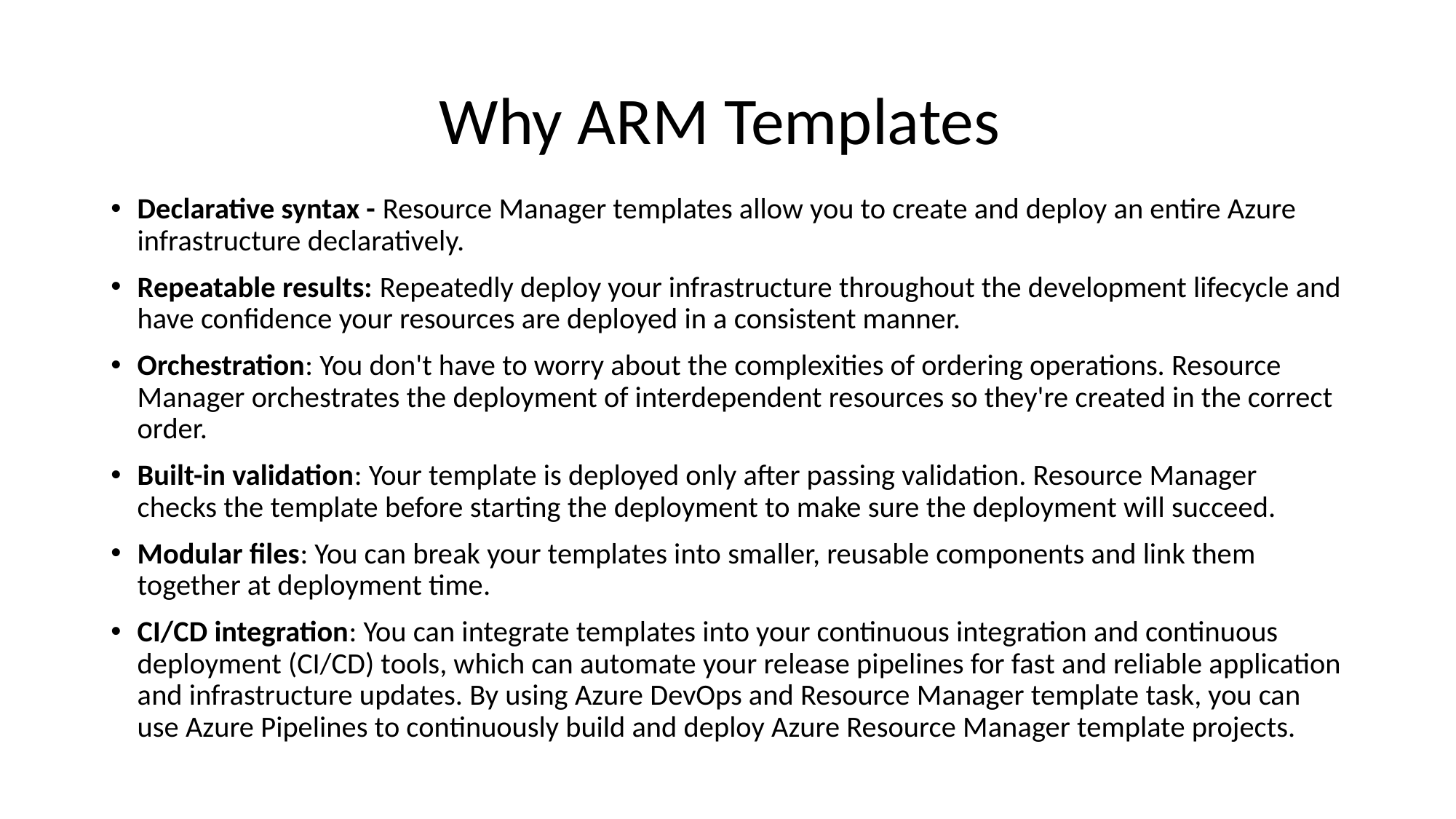

# Why ARM Templates
Declarative syntax - Resource Manager templates allow you to create and deploy an entire Azure infrastructure declaratively.
Repeatable results: Repeatedly deploy your infrastructure throughout the development lifecycle and have confidence your resources are deployed in a consistent manner.
Orchestration: You don't have to worry about the complexities of ordering operations. Resource Manager orchestrates the deployment of interdependent resources so they're created in the correct order.
Built-in validation: Your template is deployed only after passing validation. Resource Manager checks the template before starting the deployment to make sure the deployment will succeed.
Modular files: You can break your templates into smaller, reusable components and link them together at deployment time.
CI/CD integration: You can integrate templates into your continuous integration and continuous deployment (CI/CD) tools, which can automate your release pipelines for fast and reliable application and infrastructure updates. By using Azure DevOps and Resource Manager template task, you can use Azure Pipelines to continuously build and deploy Azure Resource Manager template projects.